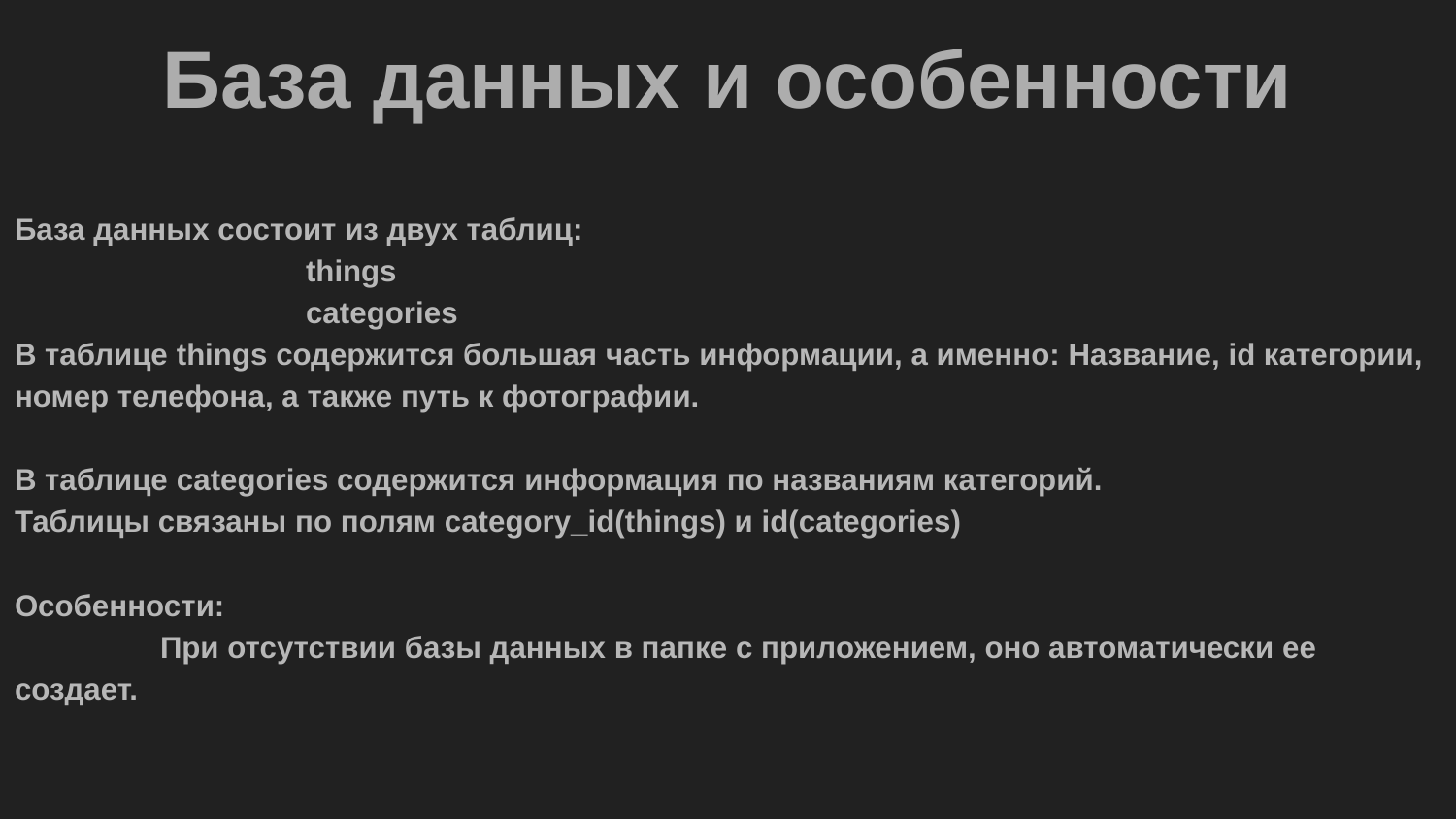

База данных и особенности
База данных состоит из двух таблиц:
		things
		categories
В таблице things содержится большая часть информации, а именно: Название, id категории, номер телефона, а также путь к фотографии.
В таблице categories содержится информация по названиям категорий.
Таблицы связаны по полям category_id(things) и id(categories)
Особенности:
	При отсутствии базы данных в папке с приложением, оно автоматически ее создает.